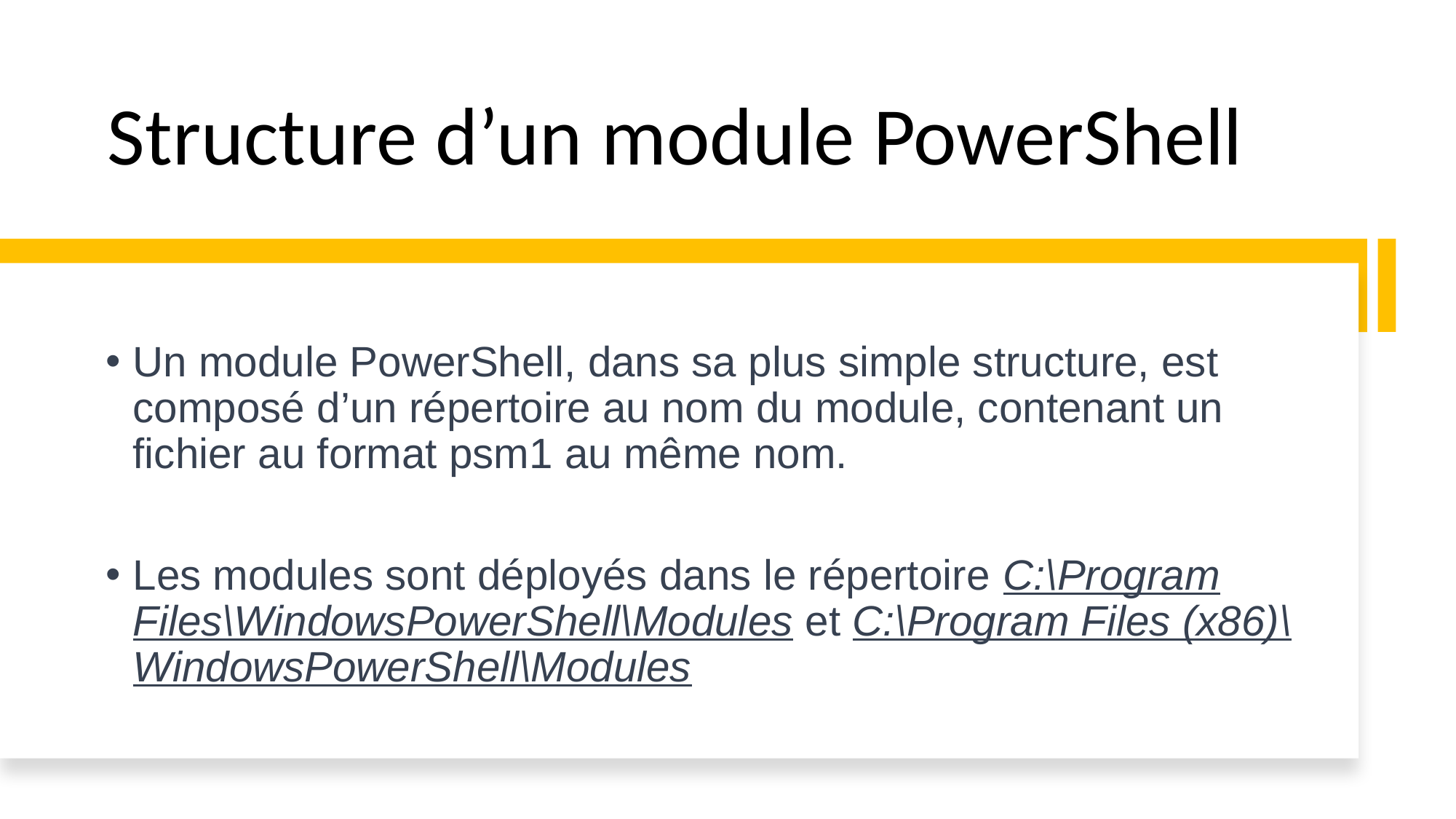

# Structure d’un module PowerShell

Un module PowerShell, dans sa plus simple structure, est composé d’un répertoire au nom du module, contenant un fichier au format psm1 au même nom.

Les modules sont déployés dans le répertoire C:\Program Files\WindowsPowerShell\Modules et C:\Program Files (x86)\WindowsPowerShell\Modules